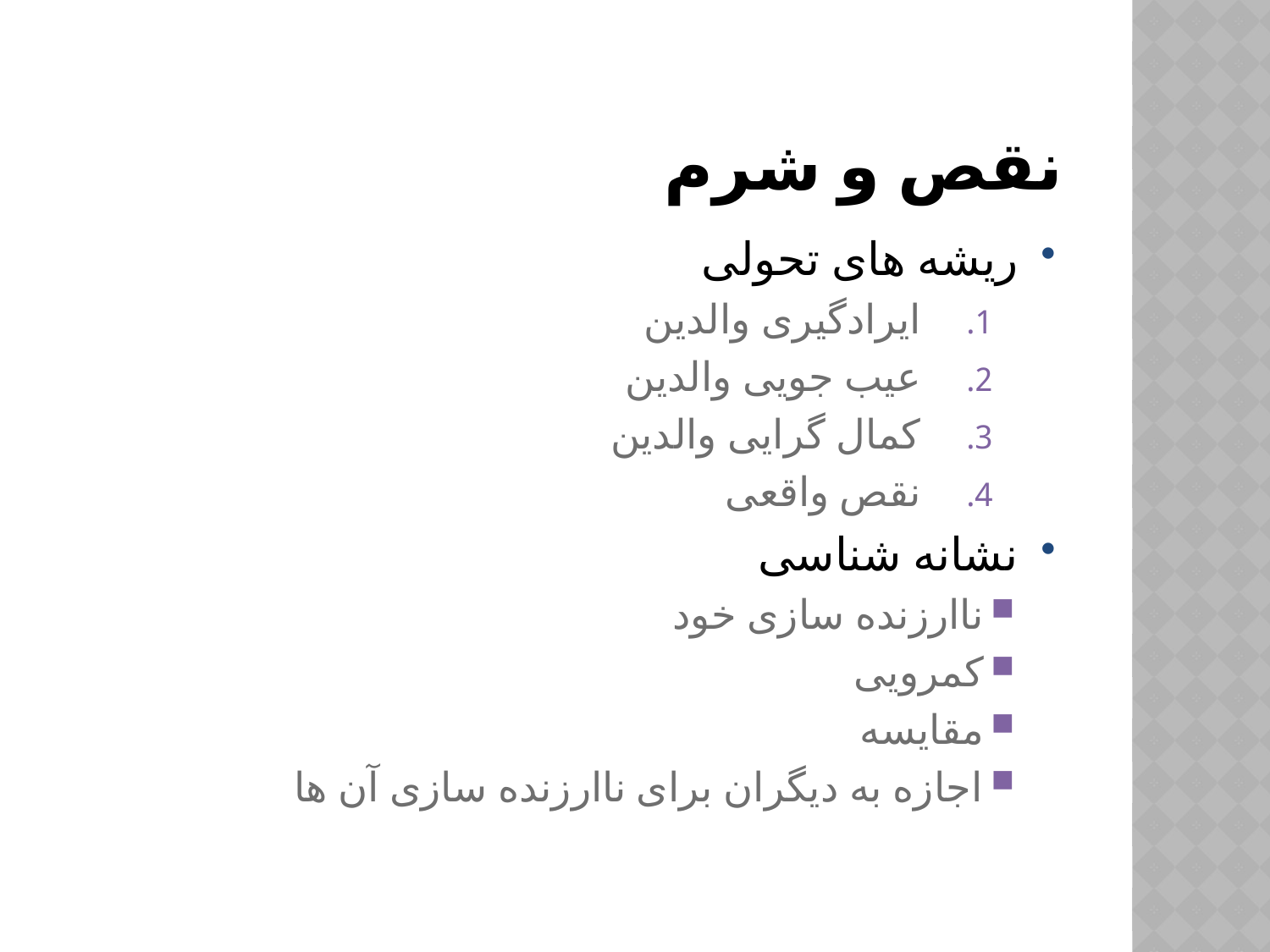

# نقص و شرم
ریشه های تحولی
ایرادگیری والدین
عیب جویی والدین
کمال گرایی والدین
نقص واقعی
نشانه شناسی
ناارزنده سازی خود
کمرویی
مقایسه
اجازه به دیگران برای ناارزنده سازی آن ها